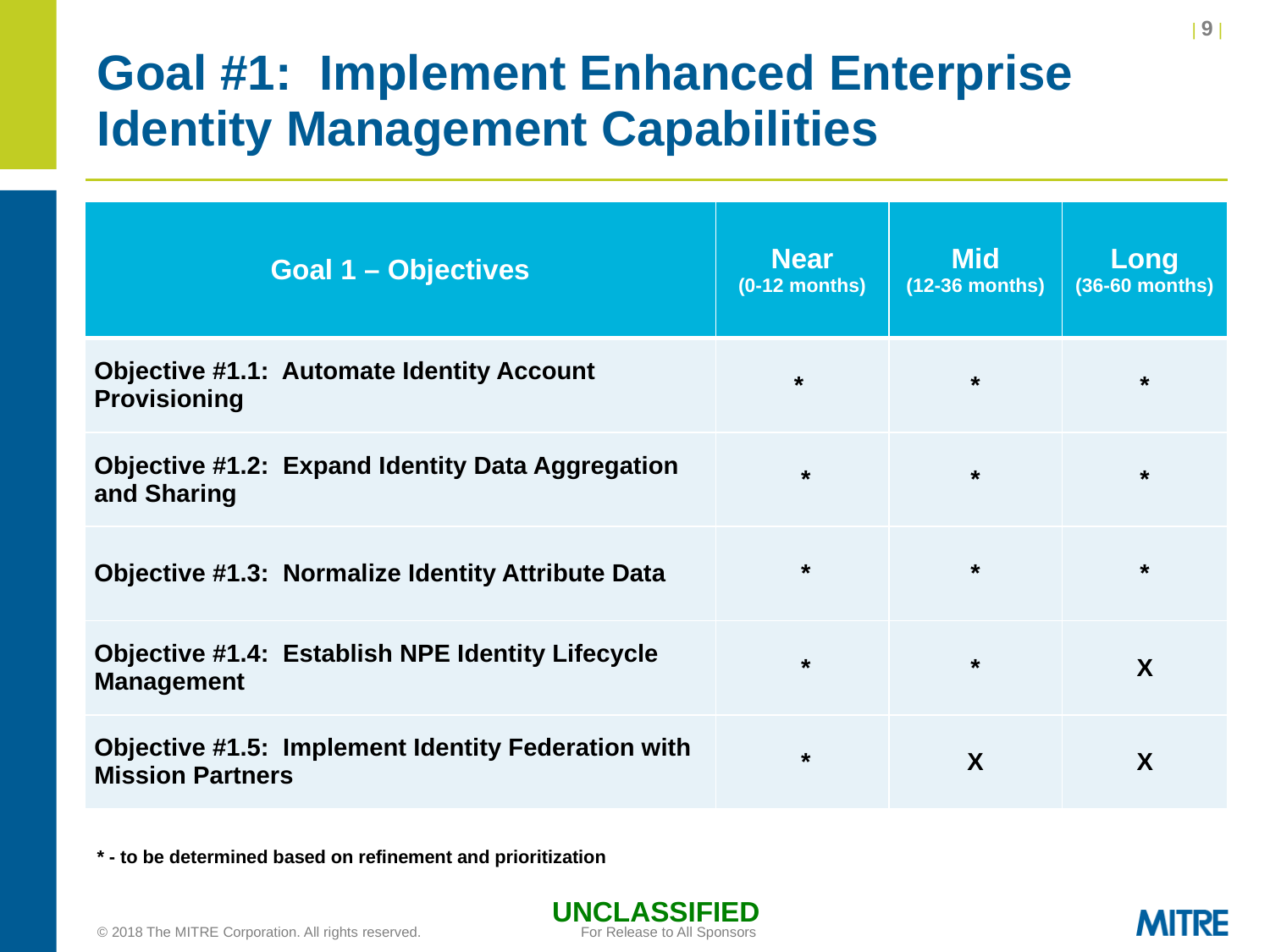

# Goal #1:  Implement Enhanced Enterprise Identity Management Capabilities
| Goal 1 – Objectives | Near (0-12 months) | Mid (12-36 months) | Long (36-60 months) |
| --- | --- | --- | --- |
| Objective #1.1: Automate Identity Account Provisioning | \* | \* | \* |
| Objective #1.2: Expand Identity Data Aggregation and Sharing | \* | \* | \* |
| Objective #1.3: Normalize Identity Attribute Data | \* | \* | \* |
| Objective #1.4: Establish NPE Identity Lifecycle Management | \* | \* | X |
| Objective #1.5: Implement Identity Federation with Mission Partners | \* | X | X |
* - to be determined based on refinement and prioritization